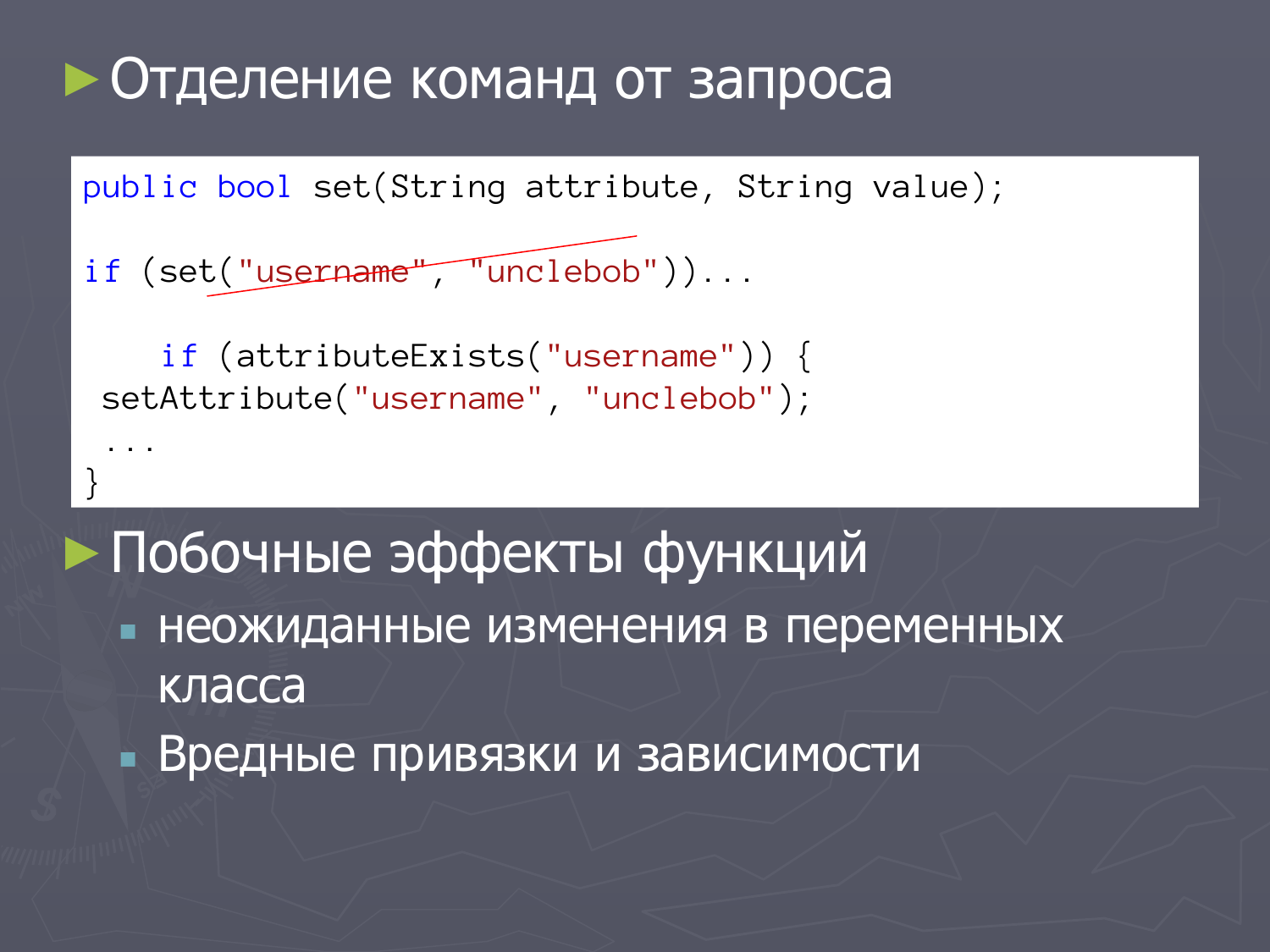

Отделение команд от запроса

Побочные эффекты функций
неожиданные изменения в переменных  класса
Вредные привязки и зависимости

public bool set(String attribute, String value);

if (set("username", "unclebob"))...

    if (attributeExists("username")) {
 setAttribute("username", "unclebob");
 ...
}